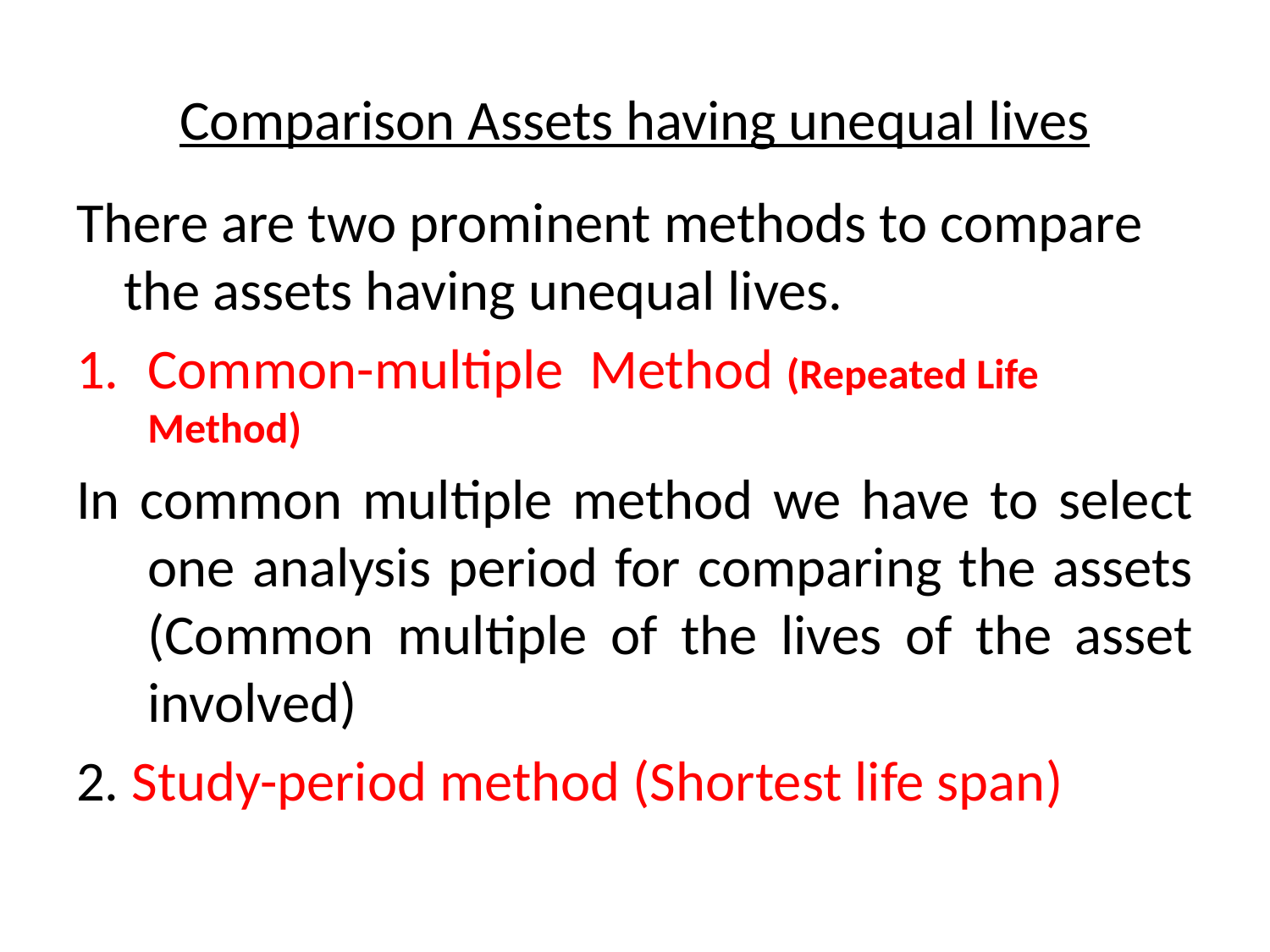

# Comparison Assets having unequal lives
There are two prominent methods to compare the assets having unequal lives.
Common-multiple  Method (Repeated Life Method)
In common multiple method we have to select one analysis period for comparing the assets (Common multiple of the lives of the asset involved)
2. Study-period method (Shortest life span)